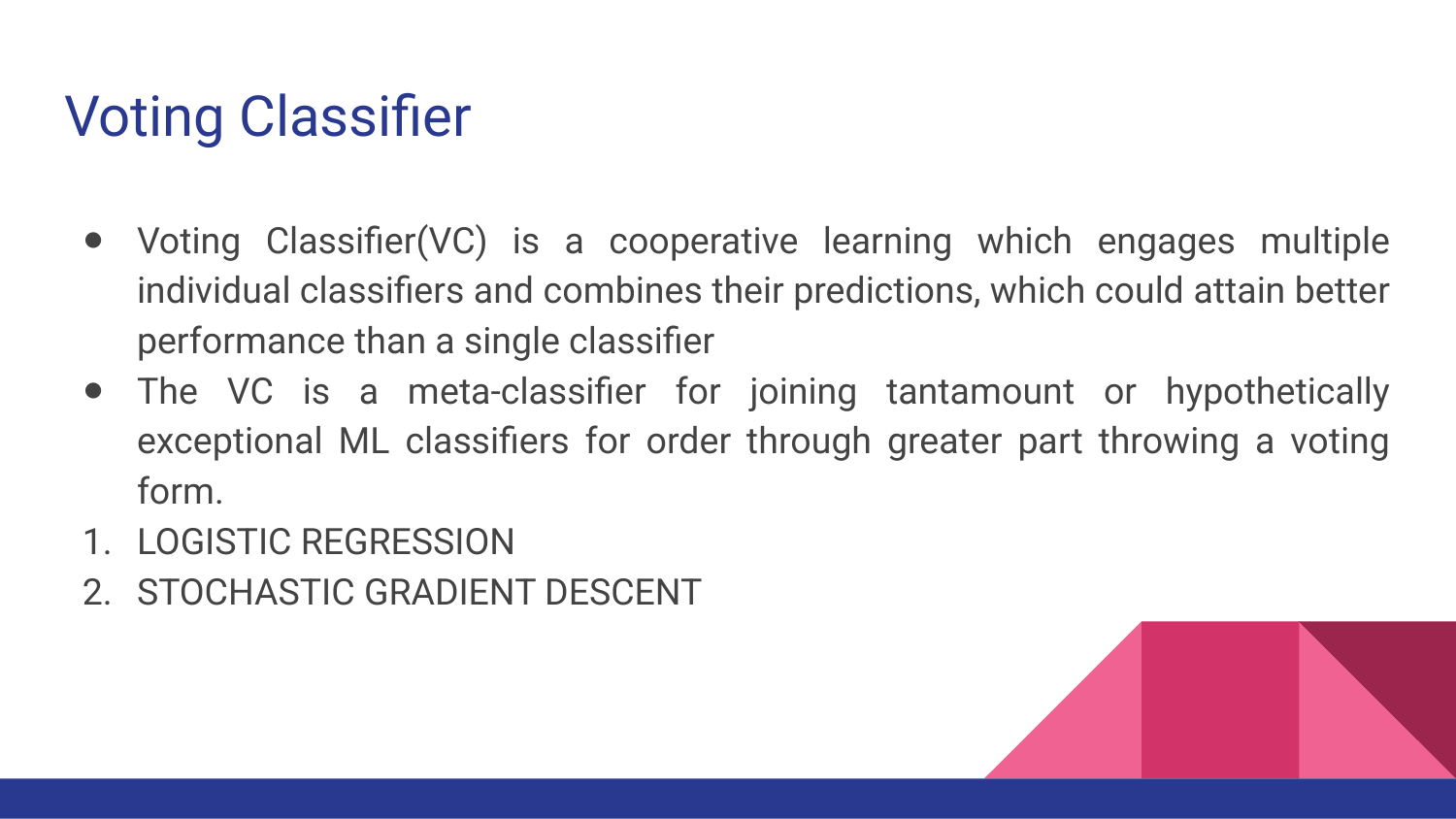

# Voting Classifier
Voting Classifier(VC) is a cooperative learning which engages multiple individual classifiers and combines their predictions, which could attain better performance than a single classifier
The VC is a meta-classifier for joining tantamount or hypothetically exceptional ML classifiers for order through greater part throwing a voting form.
LOGISTIC REGRESSION
STOCHASTIC GRADIENT DESCENT